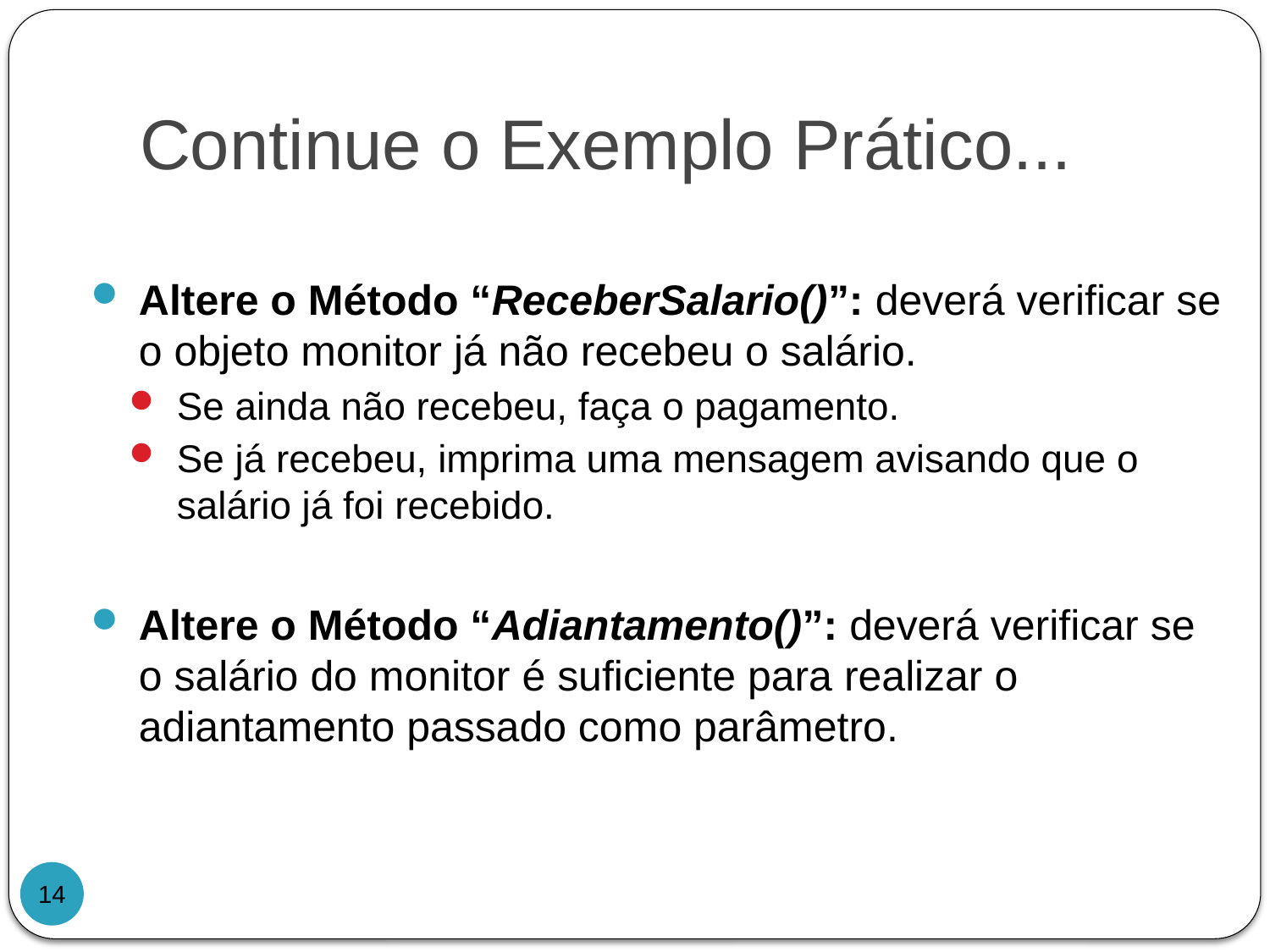

# Continue o Exemplo Prático...

Altere o Método “ReceberSalario()”: deverá verificar se o objeto monitor já não recebeu o salário.
Se ainda não recebeu, faça o pagamento.
Se já recebeu, imprima uma mensagem avisando que o salário já foi recebido.

Altere o Método “Adiantamento()”: deverá verificar se o salário do monitor é suficiente para realizar o adiantamento passado como parâmetro.
14